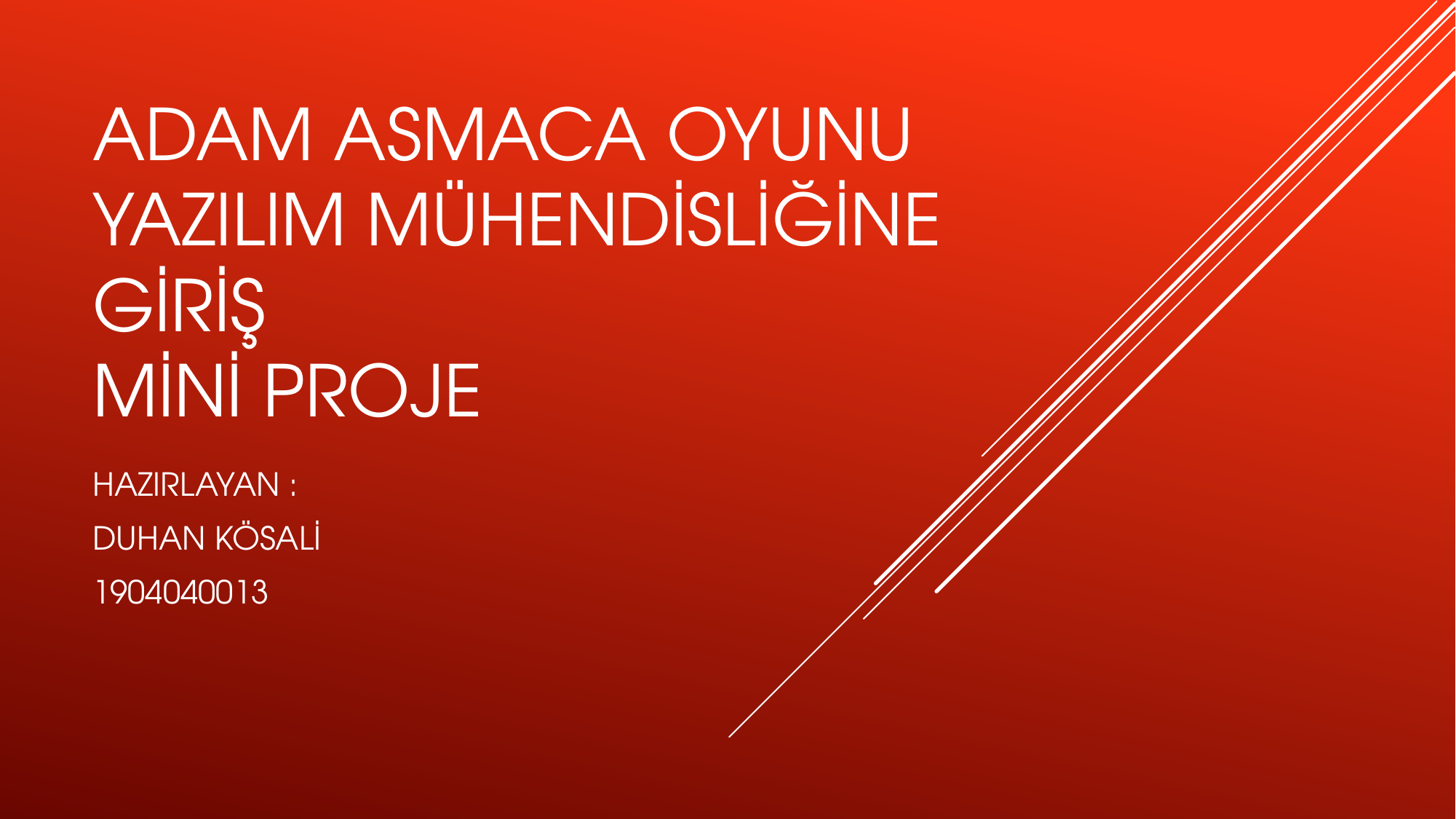

# ADAM ASMACA OYUNU YAZILIM MÜHENDİSLİĞİNE GİRİŞ MİNİ PROJE
HAZIRLAYAN :
DUHAN KÖSALİ
1904040013